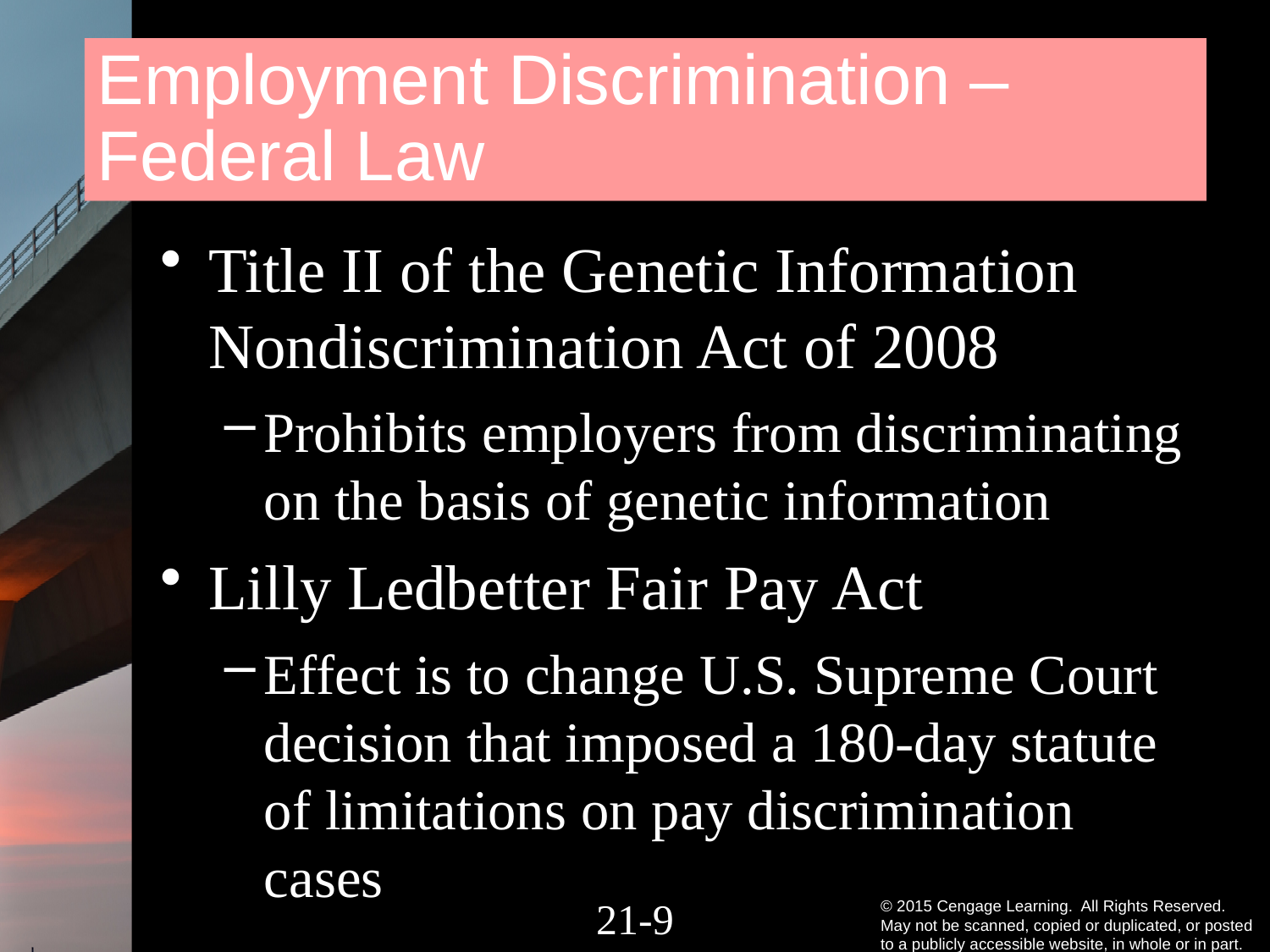

# Employment Discrimination – Federal Law
Title II of the Genetic Information Nondiscrimination Act of 2008
Prohibits employers from discriminating on the basis of genetic information
Lilly Ledbetter Fair Pay Act
Effect is to change U.S. Supreme Court decision that imposed a 180-day statute of limitations on pay discrimination cases

21-9